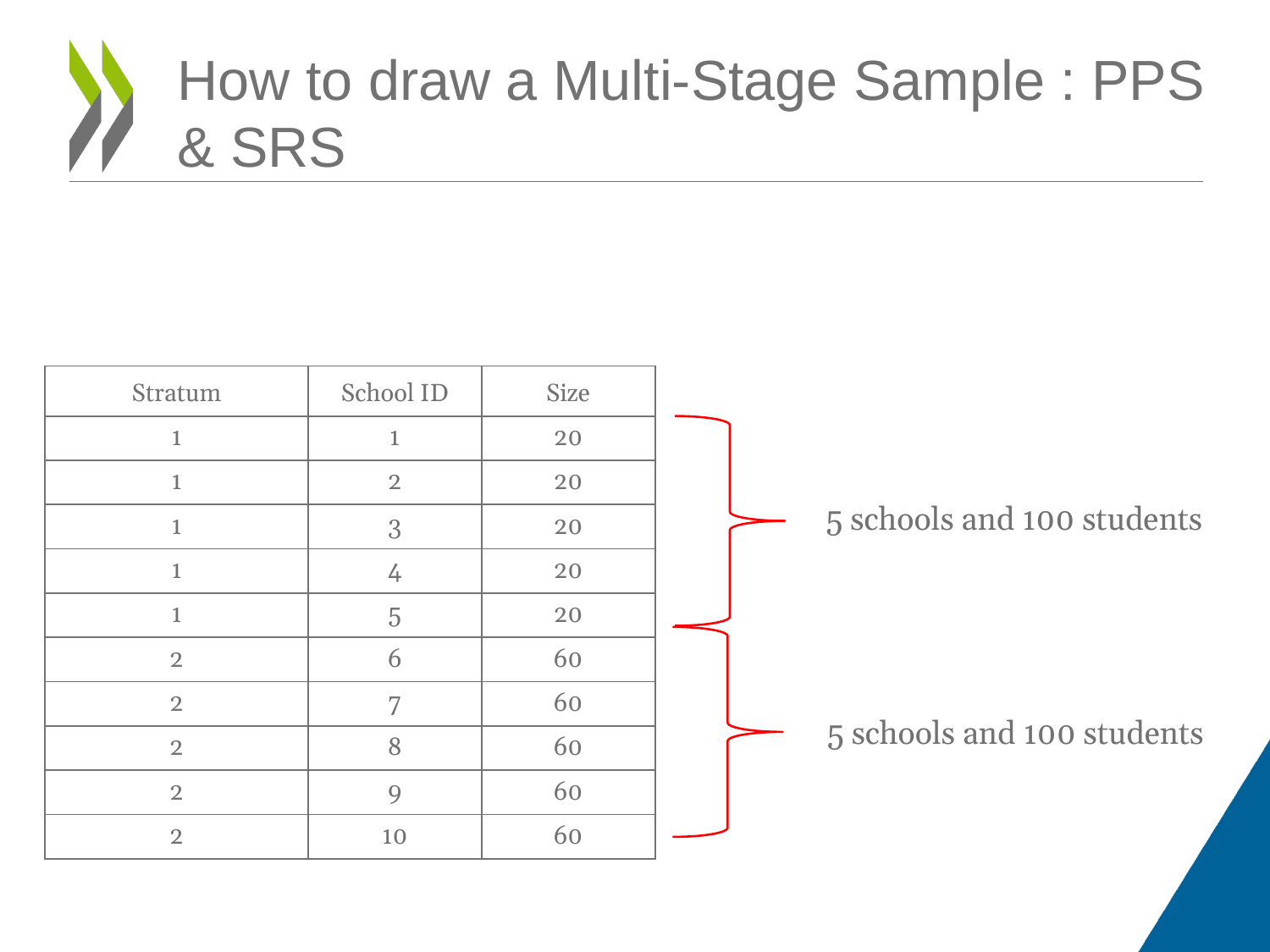

How to draw a Multi-Stage Sample : PPS & SRS
| Stratum | School ID | Size |
| --- | --- | --- |
| 1 | 1 | 20 |
| 1 | 2 | 20 |
| 1 | 3 | 20 |
| 1 | 4 | 20 |
| 1 | 5 | 20 |
| 2 | 6 | 60 |
| 2 | 7 | 60 |
| 2 | 8 | 60 |
| 2 | 9 | 60 |
| 2 | 10 | 60 |

5 schools and 100 students

5 schools and 100 students